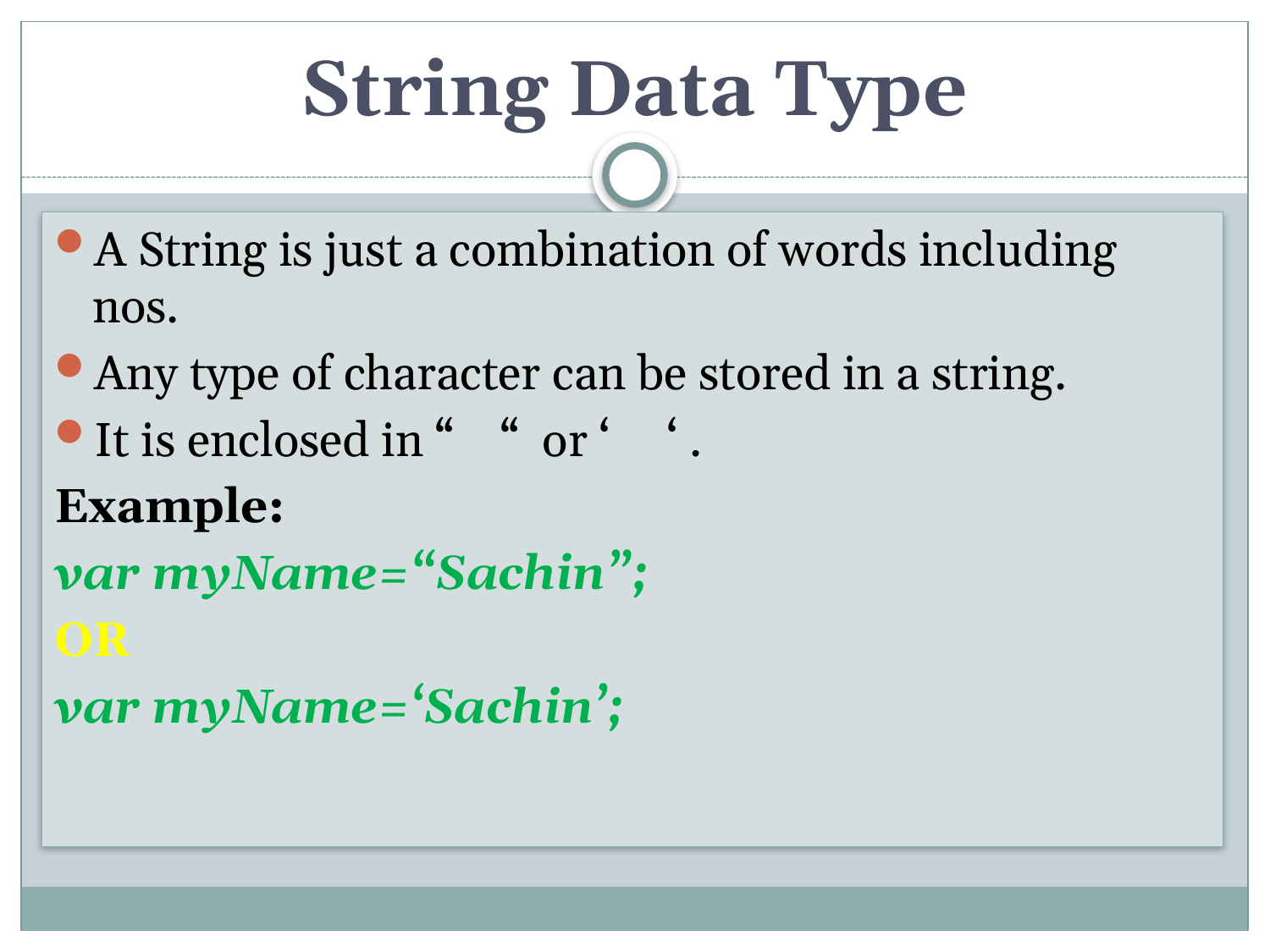

# String Data Type
A String is just a combination of words including nos.
Any type of character can be stored in a string.
It is enclosed in “    “  or ‘     ‘ .
Example:
var myName=“Sachin”;
OR
var myName=‘Sachin’;